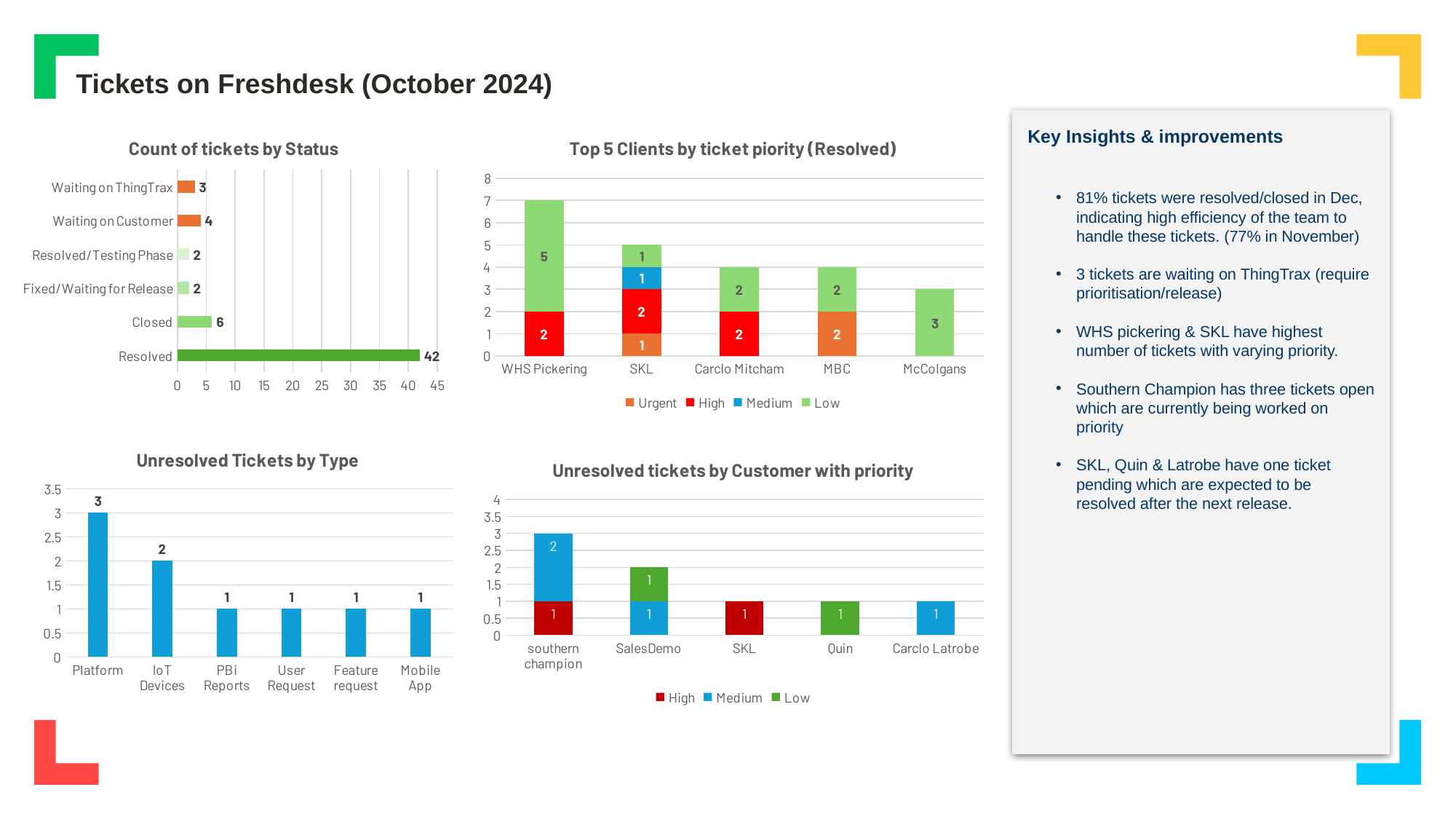

Tickets on Freshdesk (October 2024)
Key Insights & improvements

81% tickets were resolved/closed in Dec, indicating high efficiency of the team to handle these tickets. (77% in November)

3 tickets are waiting on ThingTrax (require prioritisation/release)

WHS pickering & SKL have highest number of tickets with varying priority.

Southern Champion has three tickets open which are currently being worked on priority

SKL, Quin & Latrobe have one ticket pending which are expected to be resolved after the next release.

### Chart: Top 5 Clients by ticket piority (Resolved)

| Category | Urgent | High | Medium | Low |
|---|---|---|---|---|
| WHS Pickering | None | 2.0 | None | 5.0 |
| SKL | 1.0 | 2.0 | 1.0 | 1.0 |
| Carclo Mitcham | None | 2.0 | None | 2.0 |
| MBC | 2.0 | None | None | 2.0 |
| McColgans | None | None | None | 3.0 |

### Chart: Count of tickets by Status

| Category | Count of Status |
|---|---|
| Resolved | 42.0 |
| Closed | 6.0 |
| Fixed/Waiting for Release | 2.0 |
| Resolved/Testing Phase | 2.0 |
| Waiting on Customer | 4.0 |
| Waiting on ThingTrax | 3.0 |

### Chart: Unresolved Tickets by Type

| Category | Count |
|---|---|
| Platform | 3.0 |
| IoT Devices | 2.0 |
| PBi Reports | 1.0 |
| User Request | 1.0 |
| Feature request | 1.0 |
| Mobile App | 1.0 |

### Chart: Unresolved tickets by Customer with priority

| Category | High | Medium | Low |
|---|---|---|---|
| southern champion | 1.0 | 2.0 | None |
| SalesDemo | None | 1.0 | 1.0 |
| SKL | 1.0 | None | None |
| Quin | None | None | 1.0 |
| Carclo Latrobe | None | 1.0 | None |